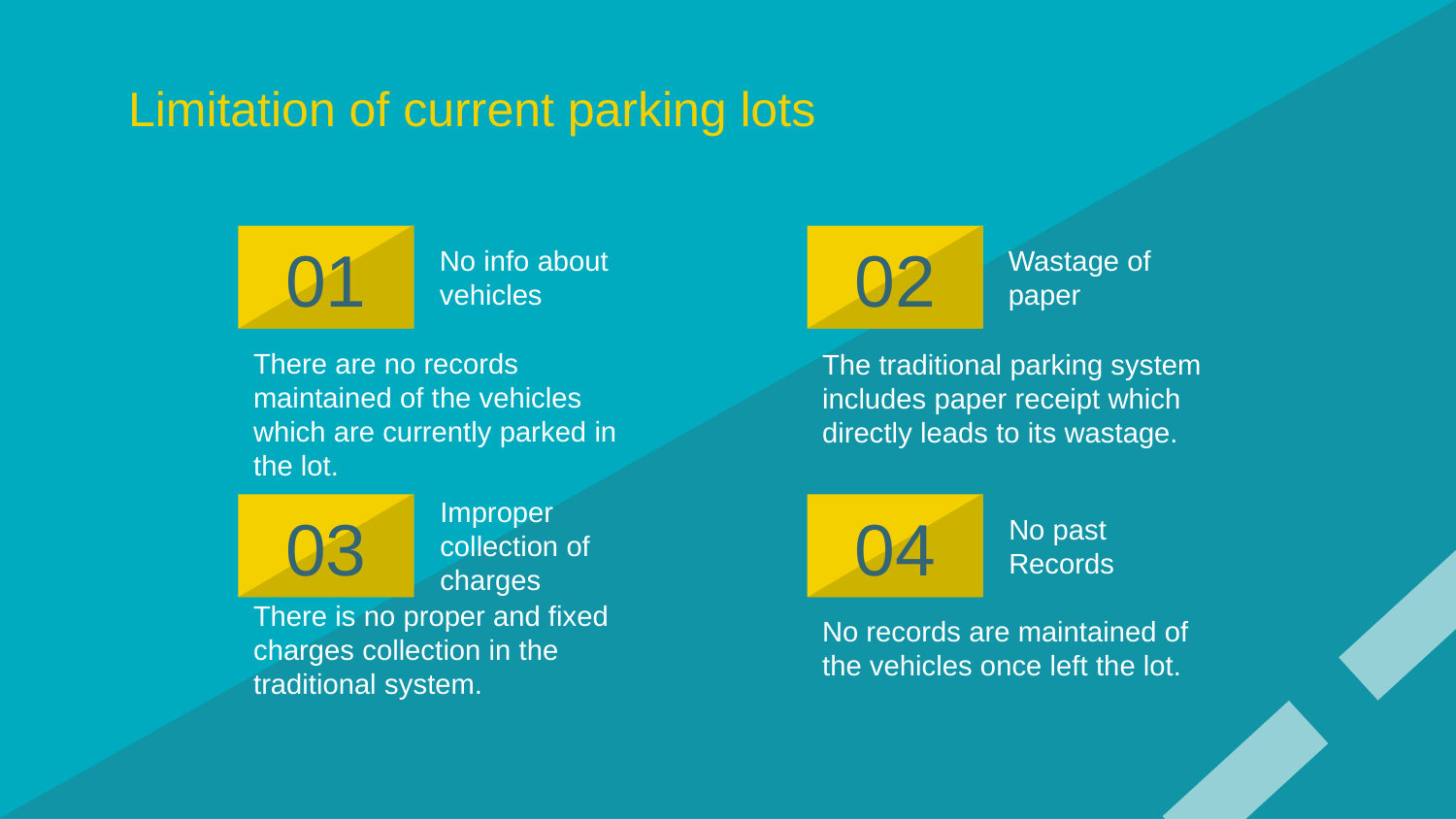

# Limitation of current parking lots

No info about vehicles
01
02
Wastage of paper
There are no records maintained of the vehicles which are currently parked in the lot.
The traditional parking system includes paper receipt which directly leads to its wastage.

Improper collection of  charges
03
04
No past Records
No records are maintained of the vehicles once left the lot.
There is no proper and fixed charges collection in the traditional system.